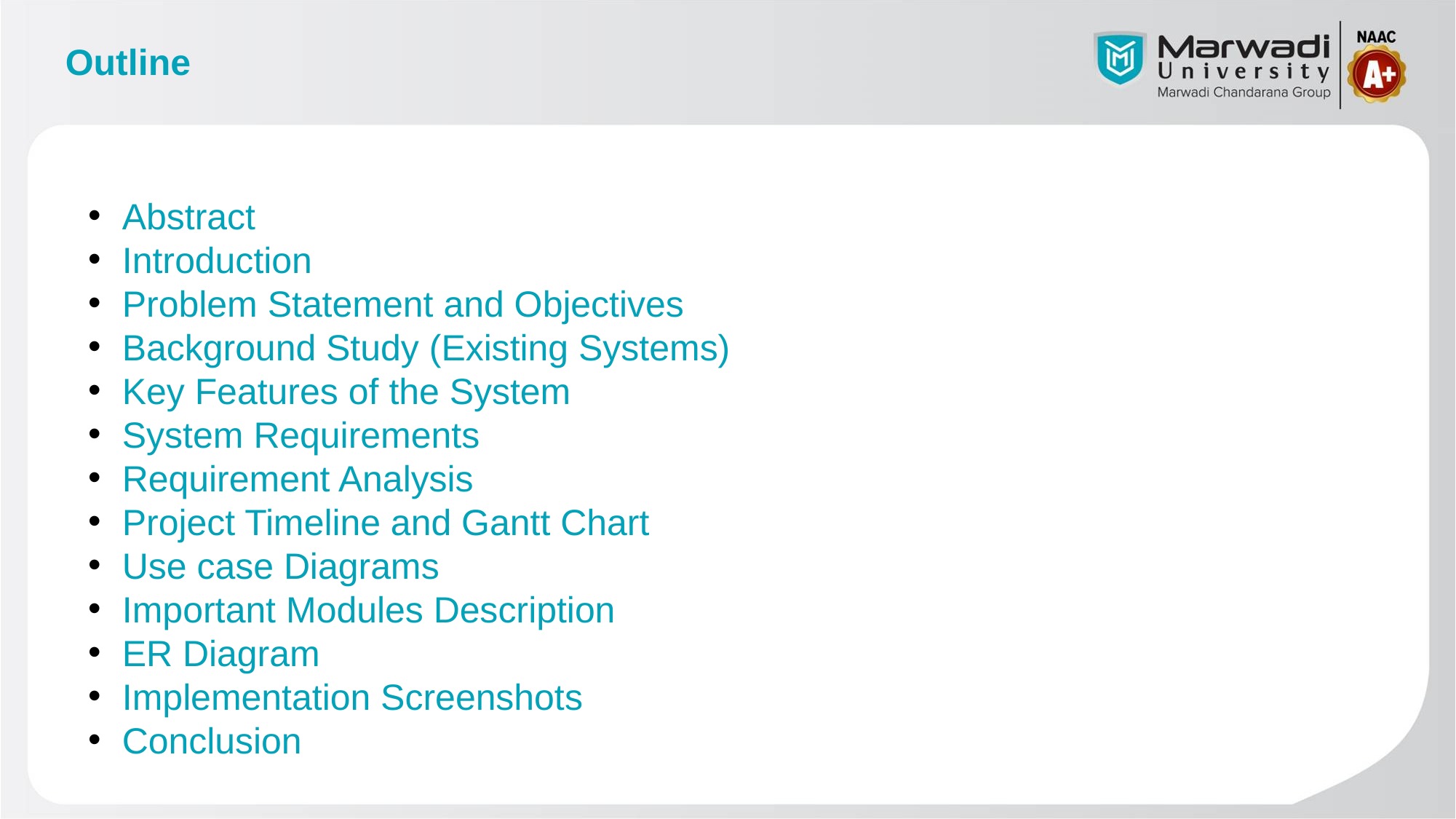

# Outline

Abstract
Introduction
Problem Statement and Objectives
Background Study (Existing Systems)
Key Features of the System
System Requirements
Requirement Analysis
Project Timeline and Gantt Chart
Use case Diagrams
Important Modules Description
ER Diagram
Implementation Screenshots
Conclusion